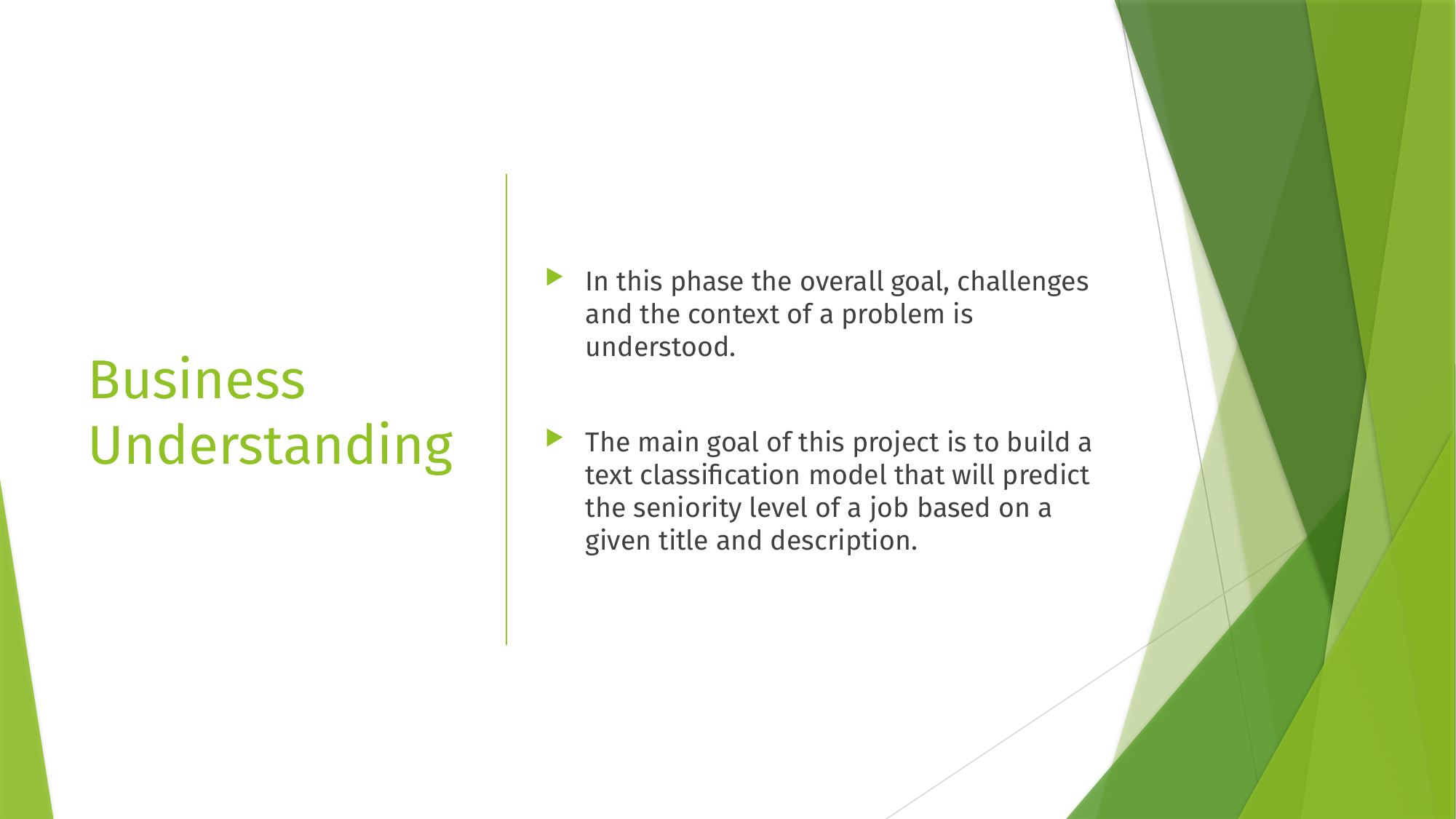

# Business Understanding
In this phase the overall goal, challenges and the context of a problem is understood.

The main goal of this project is to build a text classification model that will predict the seniority level of a job based on a given title and description.